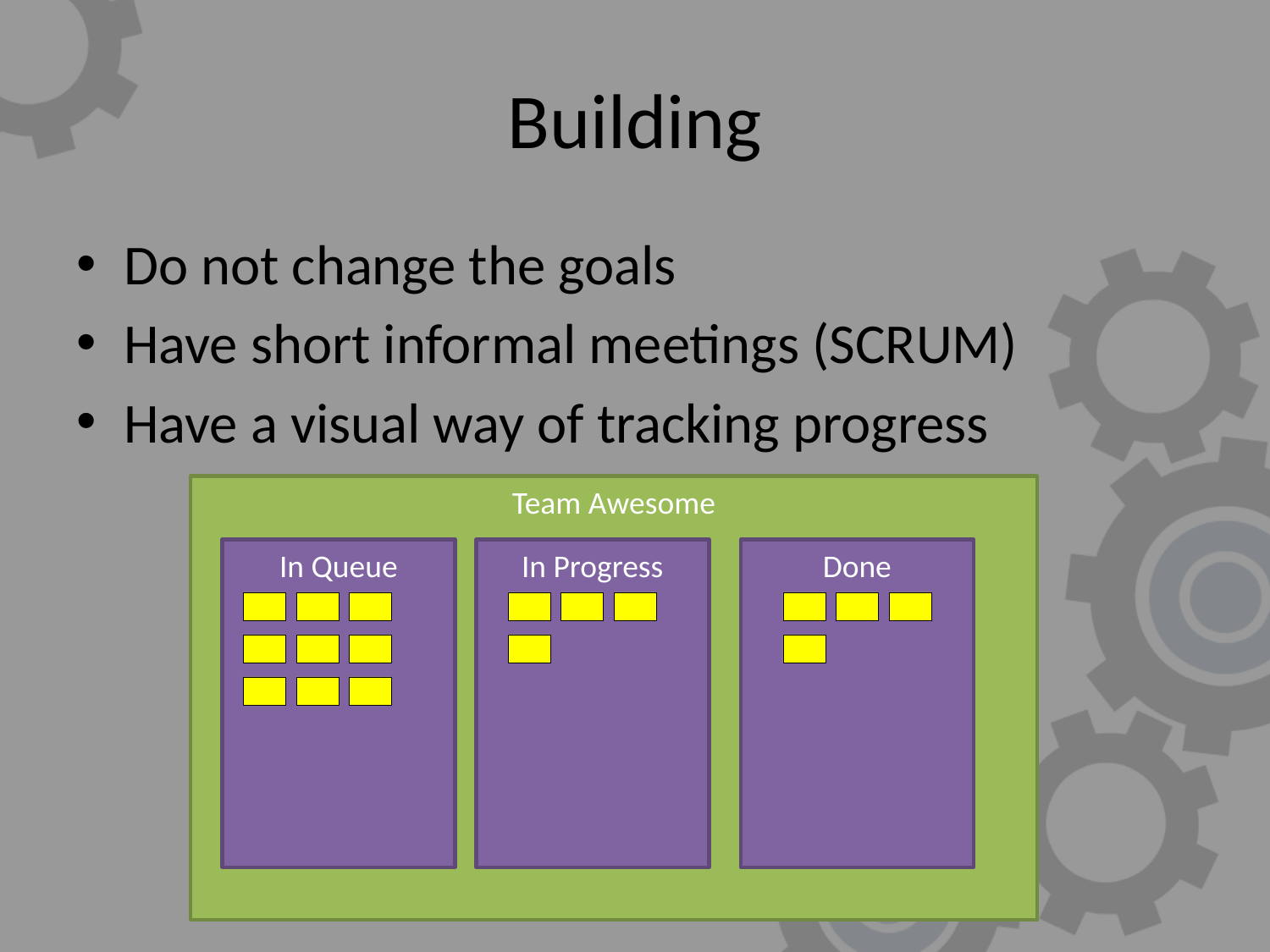

# Building
Do not change the goals
Have short informal meetings (SCRUM)
Have a visual way of tracking progress

Team Awesome
In Queue
In Progress
Done